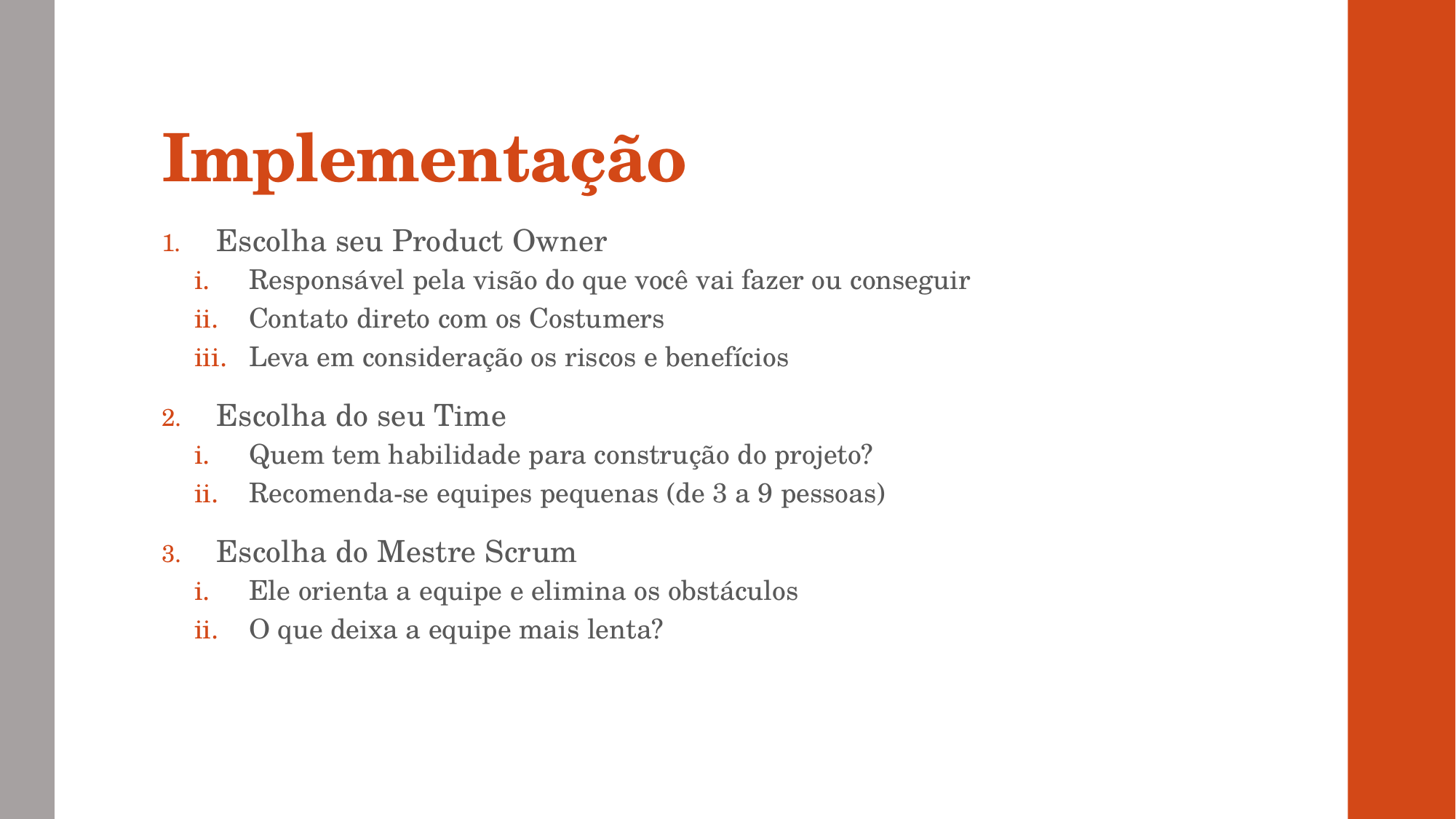

# Implementação
Escolha seu Product Owner
Responsável pela visão do que você vai fazer ou conseguir
Contato direto com os Costumers
Leva em consideração os riscos e benefícios
Escolha do seu Time
Quem tem habilidade para construção do projeto?
Recomenda-se equipes pequenas (de 3 a 9 pessoas)
Escolha do Mestre Scrum
Ele orienta a equipe e elimina os obstáculos
O que deixa a equipe mais lenta?